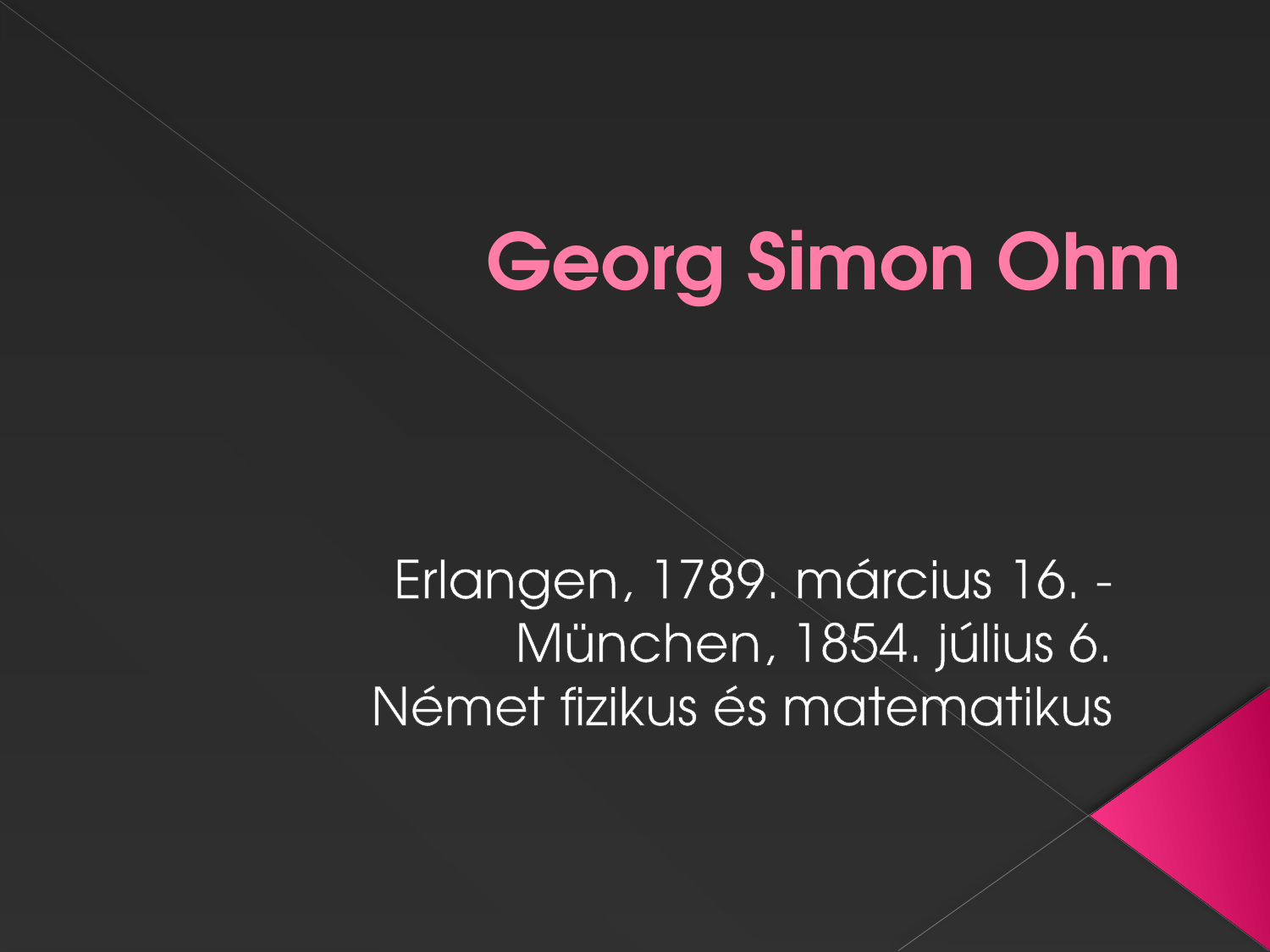

# Georg Simon Ohm
Erlangen, 1789. március 16. -
München, 1854. július 6.
Német fizikus és matematikus